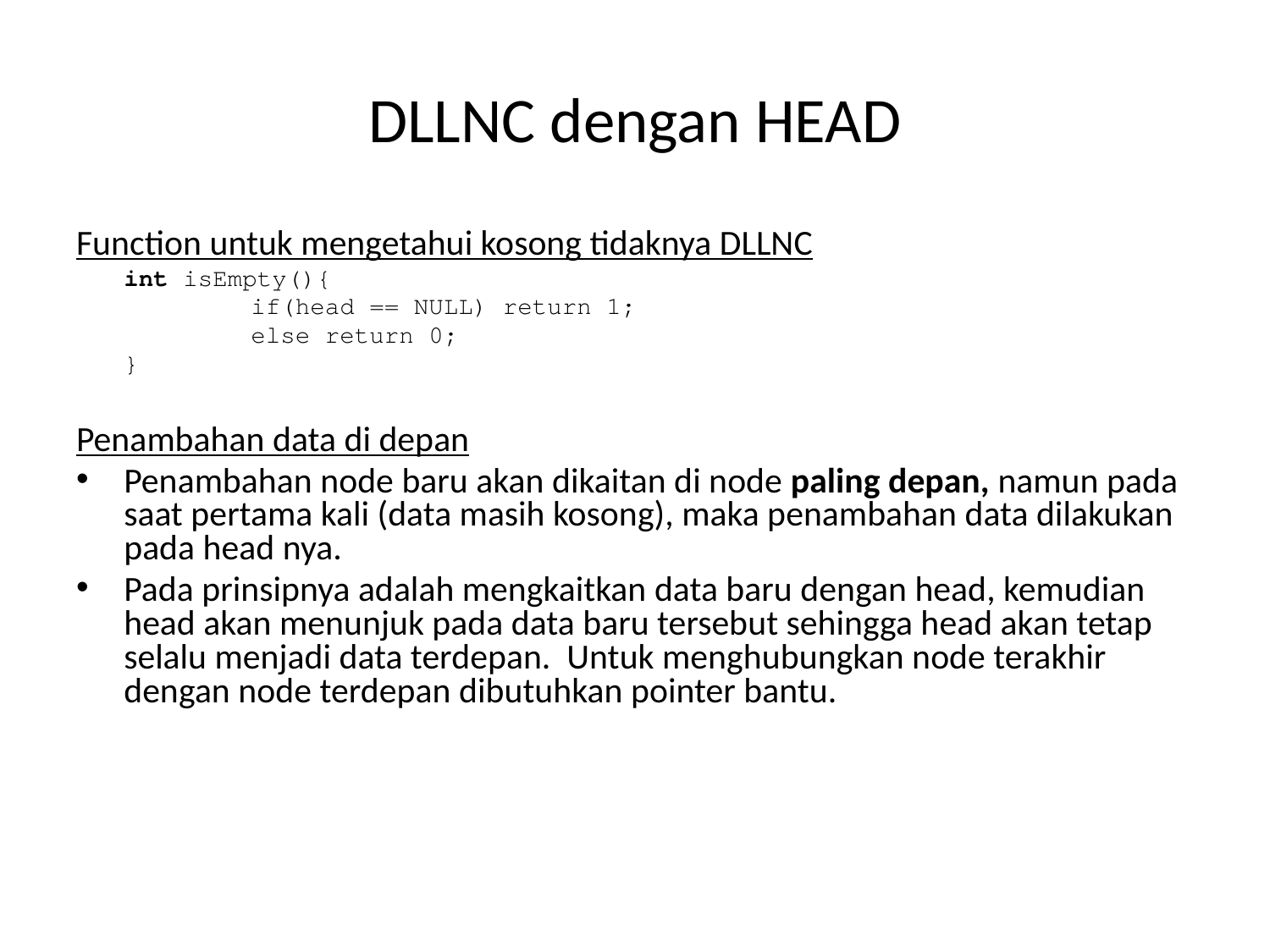

# DLLNC dengan HEAD
Function untuk mengetahui kosong tidaknya DLLNC
	int isEmpty(){
		if(head == NULL) return 1;
		else return 0;
	}

Penambahan data di depan
Penambahan node baru akan dikaitan di node paling depan, namun pada saat pertama kali (data masih kosong), maka penambahan data dilakukan pada head nya.
Pada prinsipnya adalah mengkaitkan data baru dengan head, kemudian head akan menunjuk pada data baru tersebut sehingga head akan tetap selalu menjadi data terdepan.  Untuk menghubungkan node terakhir dengan node terdepan dibutuhkan pointer bantu.